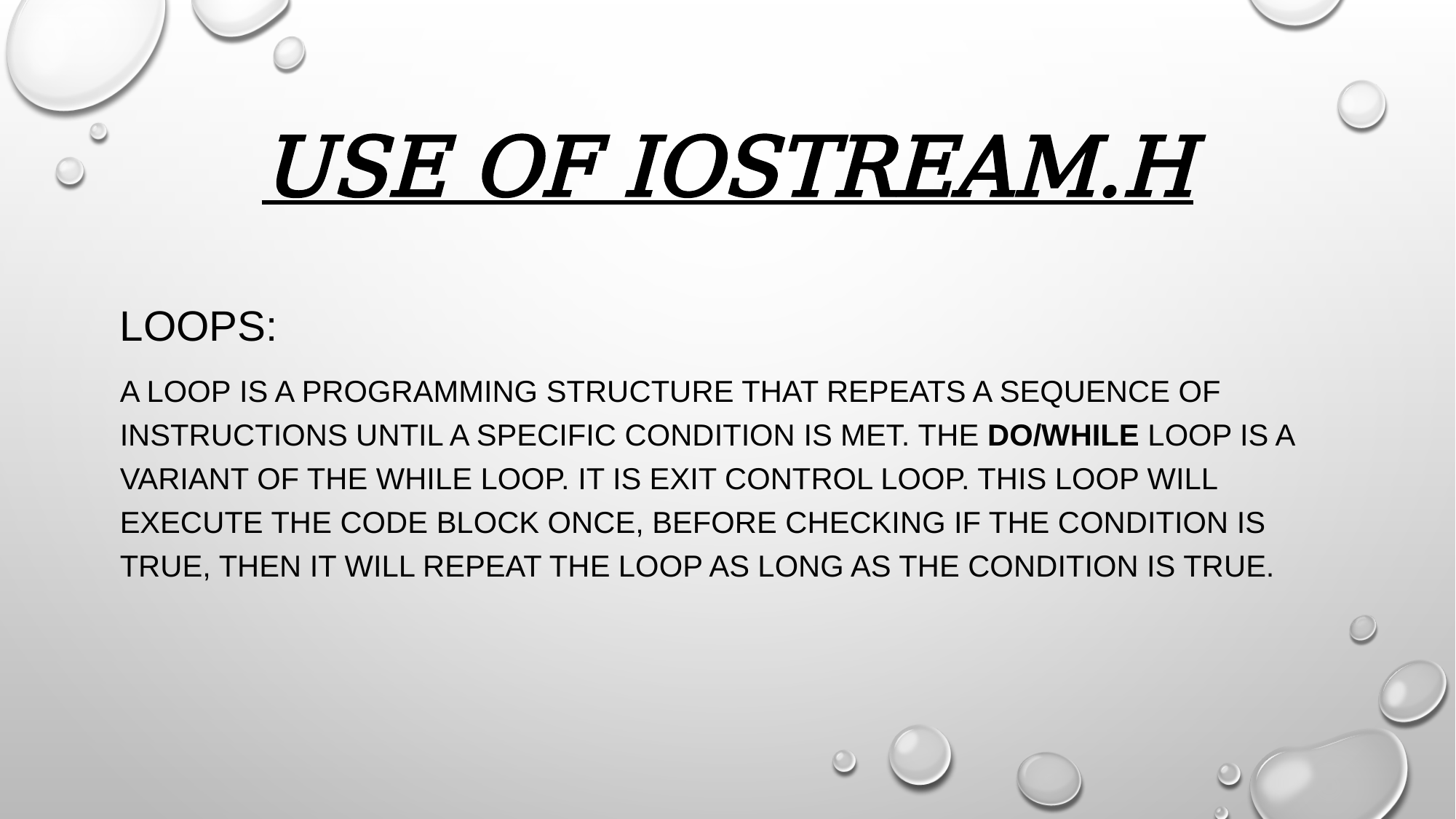

# Use of IOSTREAM.H
Loops:
A loop is a programming structure that repeats a sequence of instructions until a specific condition is met. The do/while loop is a variant of the while loop. It is exit control loop. This loop will execute the code block once, before checking if the condition is true, then it will repeat the loop as long as the condition is true.